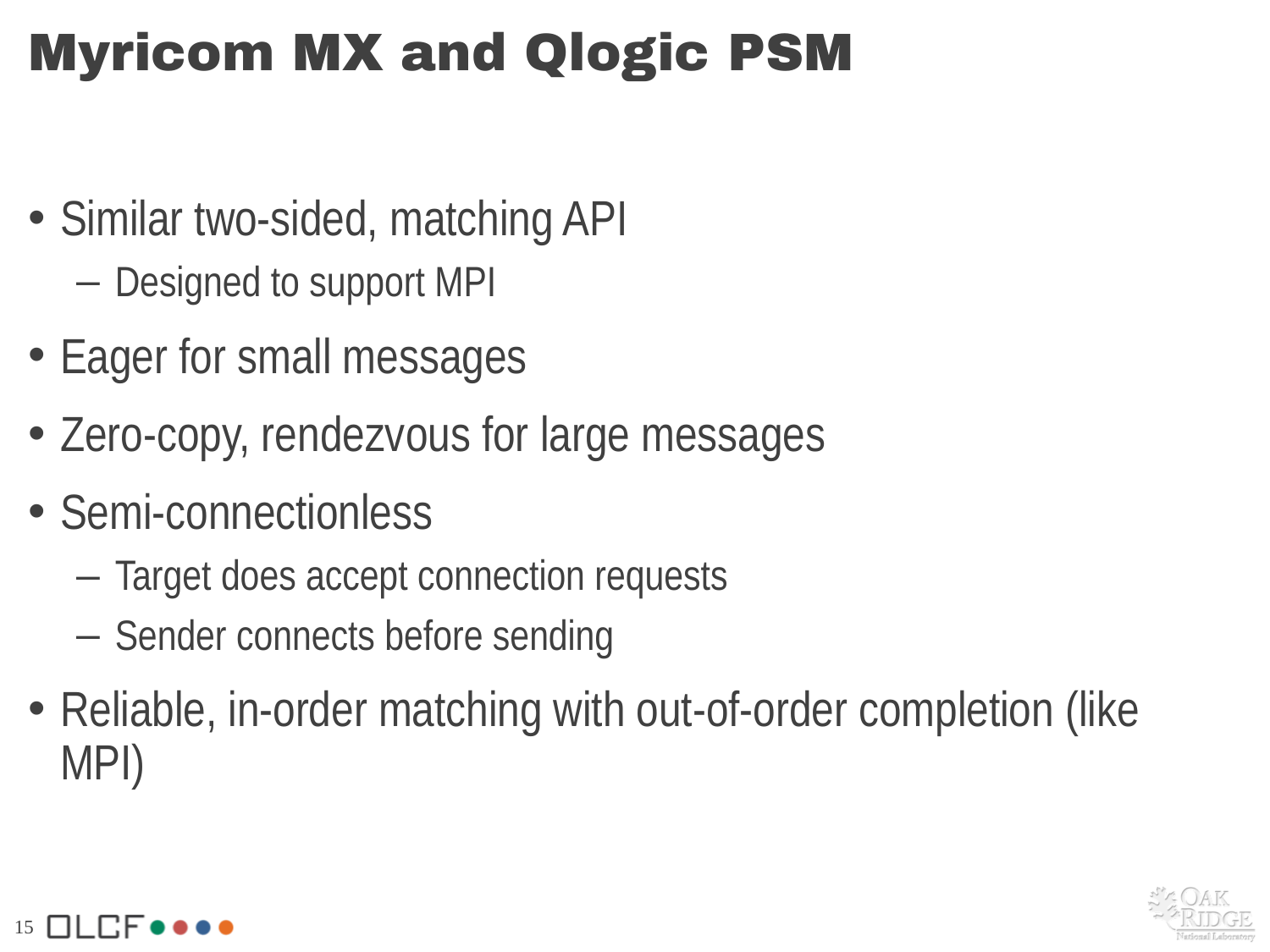

# Myricom MX and Qlogic PSM
Similar two-sided, matching API
Designed to support MPI
Eager for small messages
Zero-copy, rendezvous for large messages
Semi-connectionless
Target does accept connection requests
Sender connects before sending
Reliable, in-order matching with out-of-order completion (like MPI)